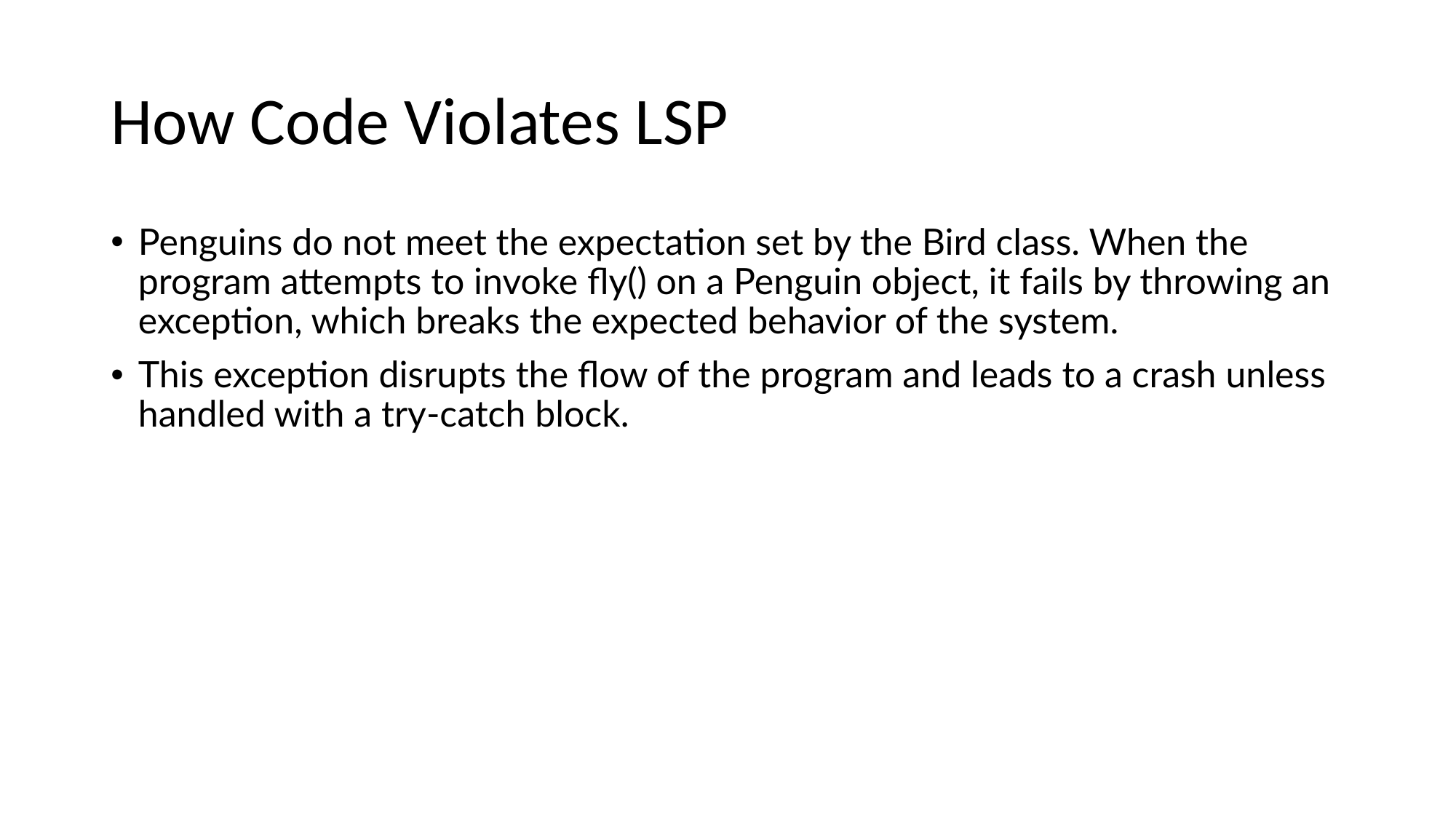

# How Code Violates LSP
Penguins do not meet the expectation set by the Bird class. When the program attempts to invoke fly() on a Penguin object, it fails by throwing an exception, which breaks the expected behavior of the system.
This exception disrupts the flow of the program and leads to a crash unless handled with a try-catch block.